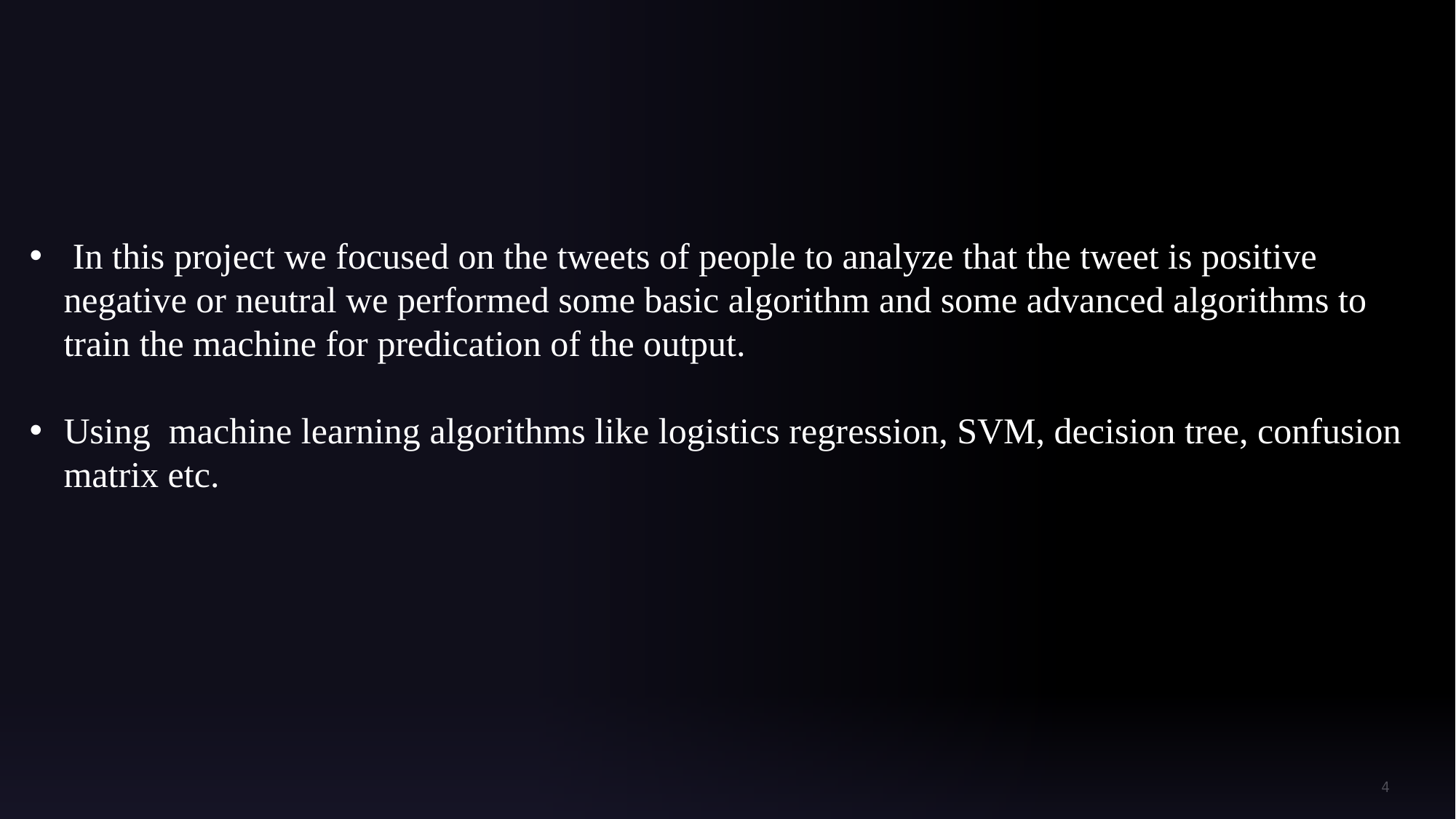

In this project we focused on the tweets of people to analyze that the tweet is positive negative or neutral we performed some basic algorithm and some advanced algorithms to train the machine for predication of the output.

Using  machine learning algorithms like logistics regression, SVM, decision tree, confusion matrix etc.

4